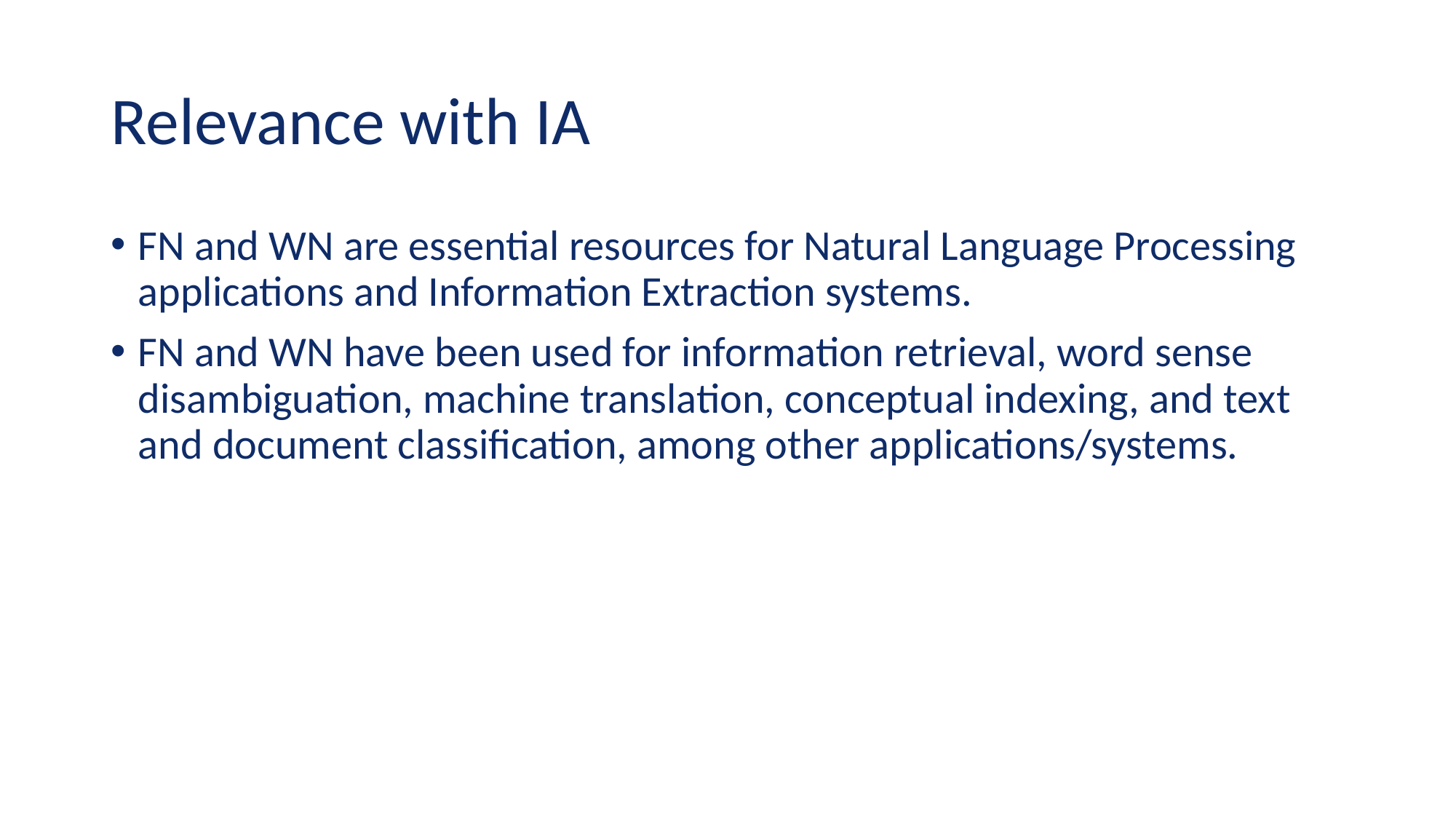

# Relevance with IA
FN and WN are essential resources for Natural Language Processing applications and Information Extraction systems.
FN and WN have been used for information retrieval, word sense disambiguation, machine translation, conceptual indexing, and text and document classification, among other applications/systems.